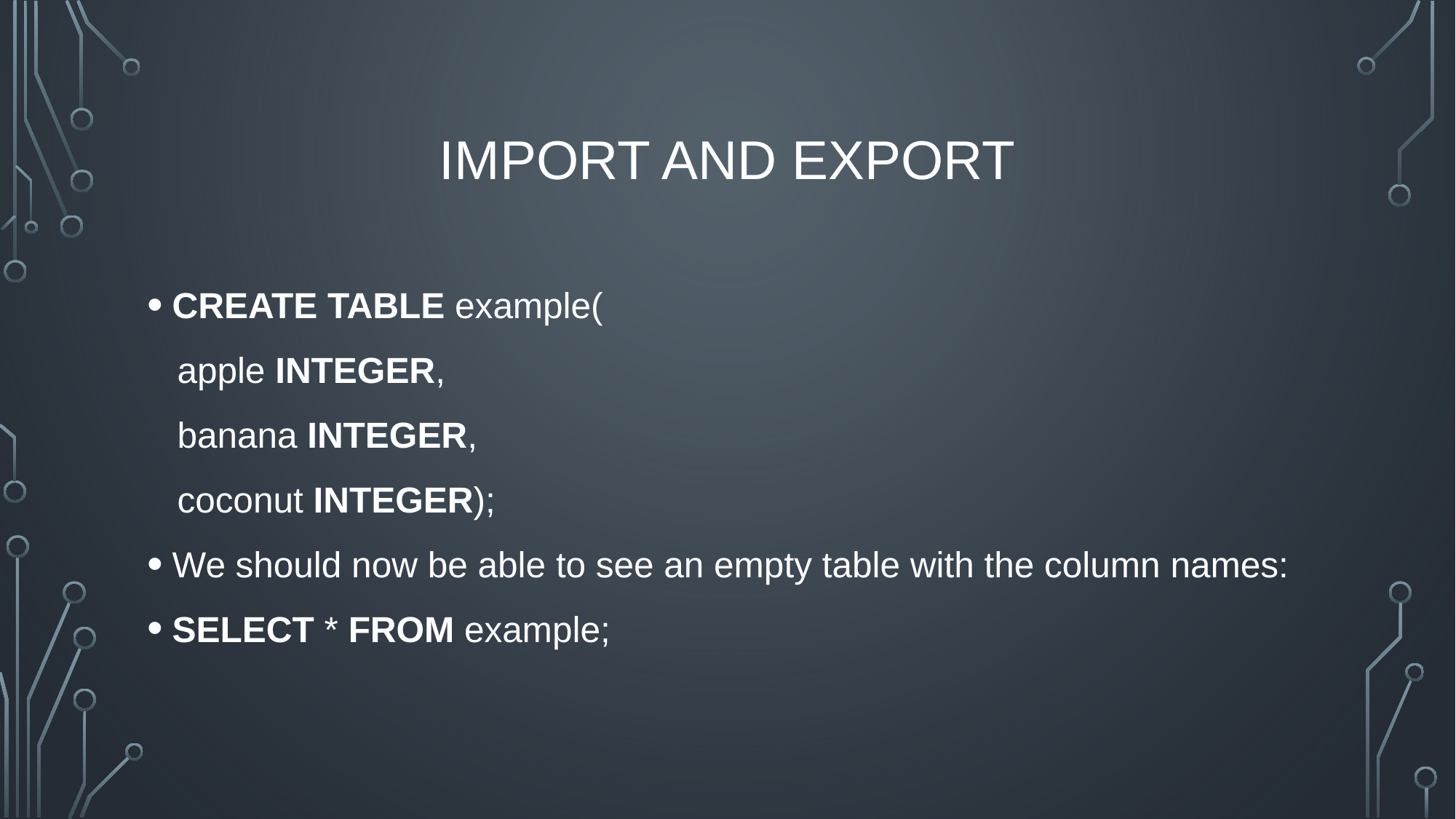

# Import and export
CREATE TABLE example(
   apple INTEGER,
   banana INTEGER,
   coconut INTEGER);
We should now be able to see an empty table with the column names:
SELECT * FROM example;